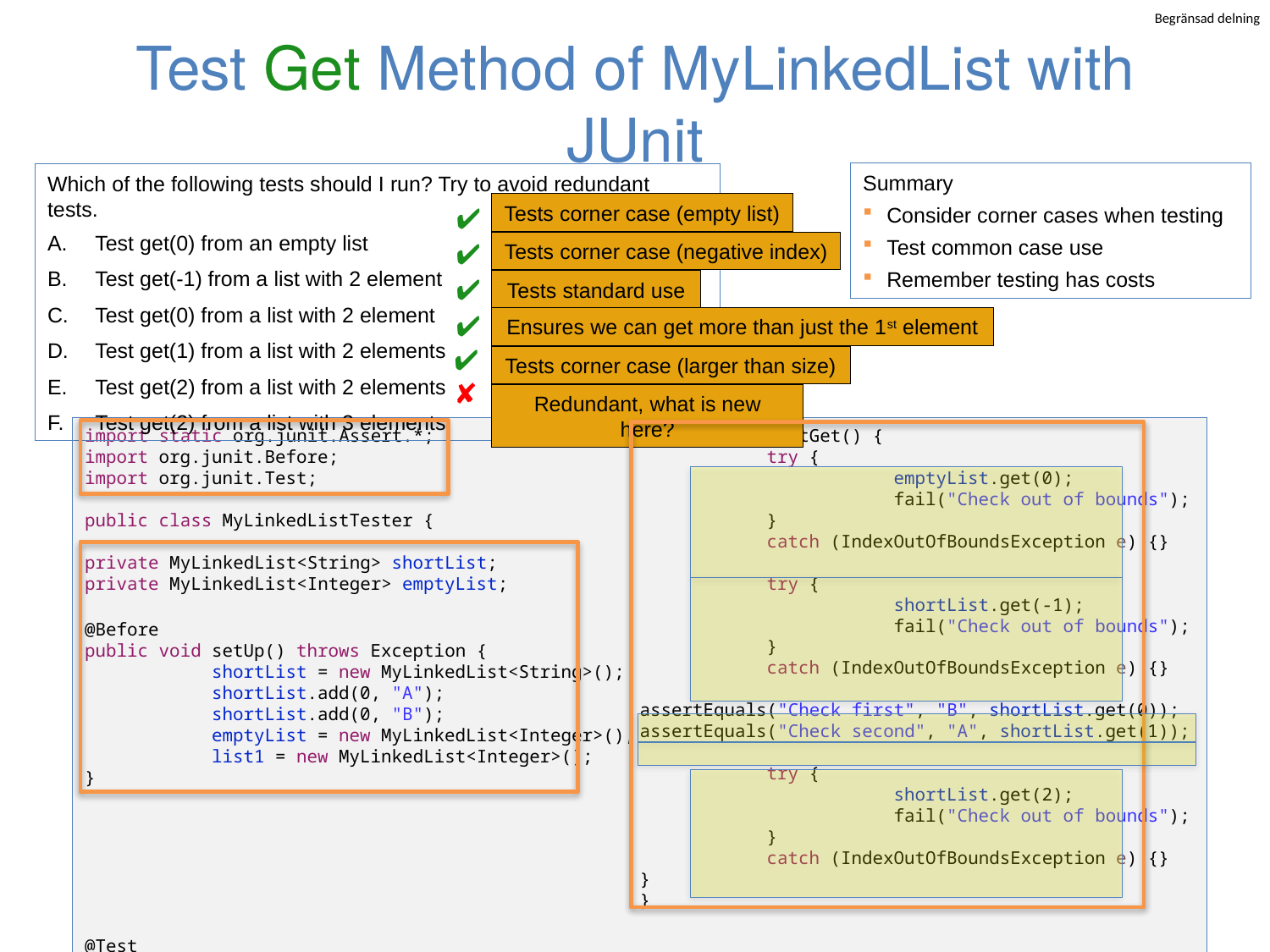

# Test Get Method of MyLinkedList with JUnit
Summary
Consider corner cases when testing
Test common case use
Remember testing has costs
Which of the following tests should I run? Try to avoid redundant tests.
Test get(0) from an empty list
Test get(-1) from a list with 2 element
Test get(0) from a list with 2 element
Test get(1) from a list with 2 elements
Test get(2) from a list with 2 elements
Test get(2) from a list with 3 elements
Tests corner case (empty list)
✔️
✔️
Tests corner case (negative index)
✔️
Tests standard use
✔️
Ensures we can get more than just the 1st element
✔️
Tests corner case (larger than size)
✘
Redundant, what is new here?
import static org.junit.Assert.*;
import org.junit.Before;
import org.junit.Test;

public class MyLinkedListTester {
private MyLinkedList<String> shortList;
private MyLinkedList<Integer> emptyList;

@Before
public void setUp() throws Exception {
	shortList = new MyLinkedList<String>();
	shortList.add(0, "A");
	shortList.add(0, "B");
	emptyList = new MyLinkedList<Integer>();
	list1 = new MyLinkedList<Integer>();
}

@Test
public void testGet() {
	try {
		emptyList.get(0);
		fail("Check out of bounds");
	}
	catch (IndexOutOfBoundsException e) {}

	try {
		shortList.get(-1);
		fail("Check out of bounds");
	}
	catch (IndexOutOfBoundsException e) {}

assertEquals("Check first", "B", shortList.get(0));
assertEquals("Check second", "A", shortList.get(1));

	try {
		shortList.get(2);
		fail("Check out of bounds");
	}
	catch (IndexOutOfBoundsException e) {}
}
}